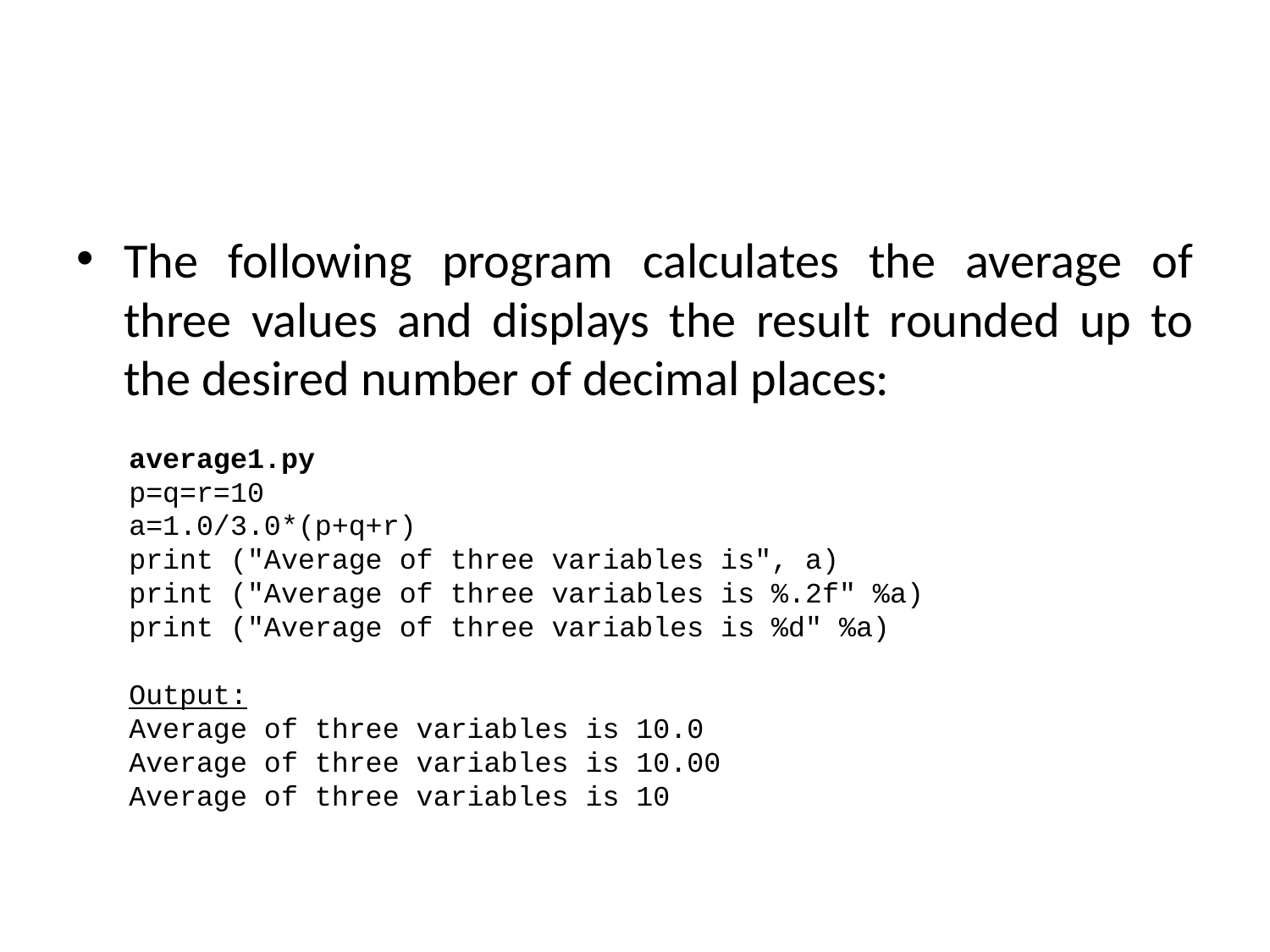

#
The following program calculates the average of three values and displays the result rounded up to the desired number of decimal places:
average1.py
p=q=r=10
a=1.0/3.0*(p+q+r)
print ("Average of three variables is", a)
print ("Average of three variables is %.2f" %a)
print ("Average of three variables is %d" %a)

Output:
Average of three variables is 10.0
Average of three variables is 10.00
Average of three variables is 10